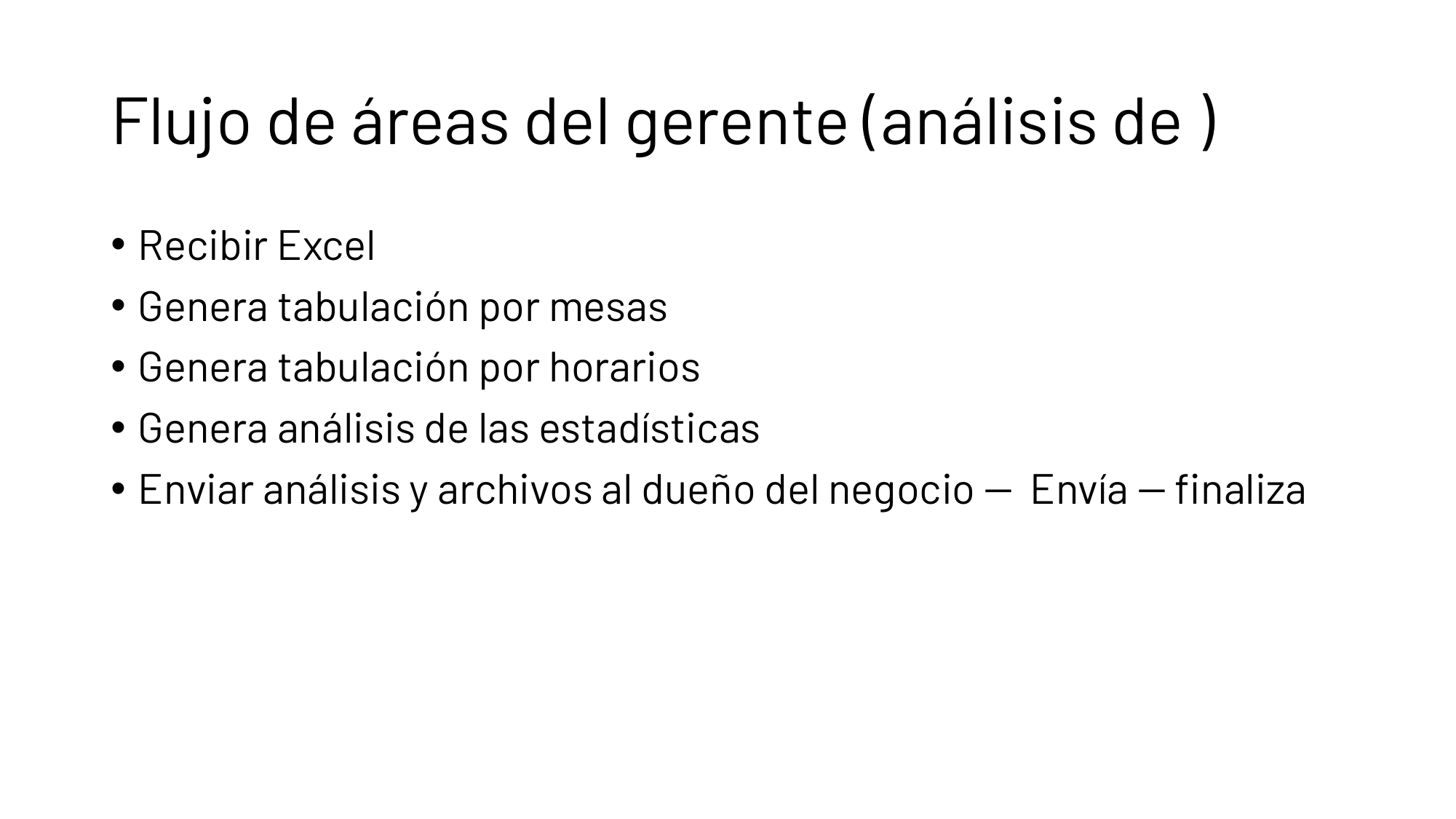

# Flujo de áreas del gerente (análisis de )
Recibir Excel
Genera tabulación por mesas
Genera tabulación por horarios
Genera análisis de las estadísticas
Enviar análisis y archivos al dueño del negocio --  Envía -- finaliza